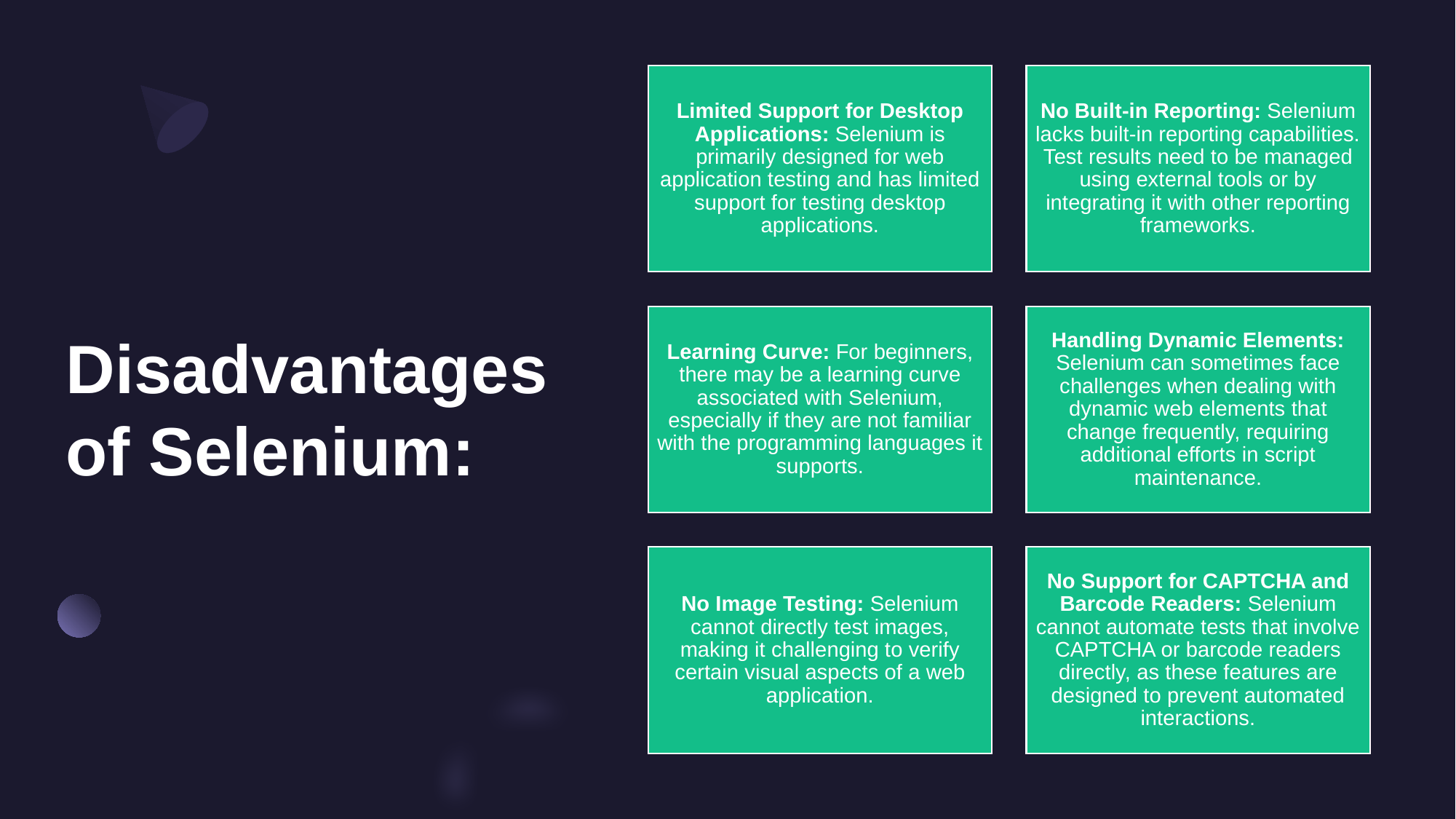

Limited Support for Desktop Applications: Selenium is primarily designed for web application testing and has limited support for testing desktop applications.
No Built-in Reporting: Selenium lacks built-in reporting capabilities. Test results need to be managed using external tools or by integrating it with other reporting frameworks.
Learning Curve: For beginners, there may be a learning curve associated with Selenium, especially if they are not familiar with the programming languages it supports.
Handling Dynamic Elements: Selenium can sometimes face challenges when dealing with dynamic web elements that change frequently, requiring additional efforts in script maintenance.
No Image Testing: Selenium cannot directly test images, making it challenging to verify certain visual aspects of a web application.
No Support for CAPTCHA and Barcode Readers: Selenium cannot automate tests that involve CAPTCHA or barcode readers directly, as these features are designed to prevent automated interactions.

# Disadvantages of Selenium: